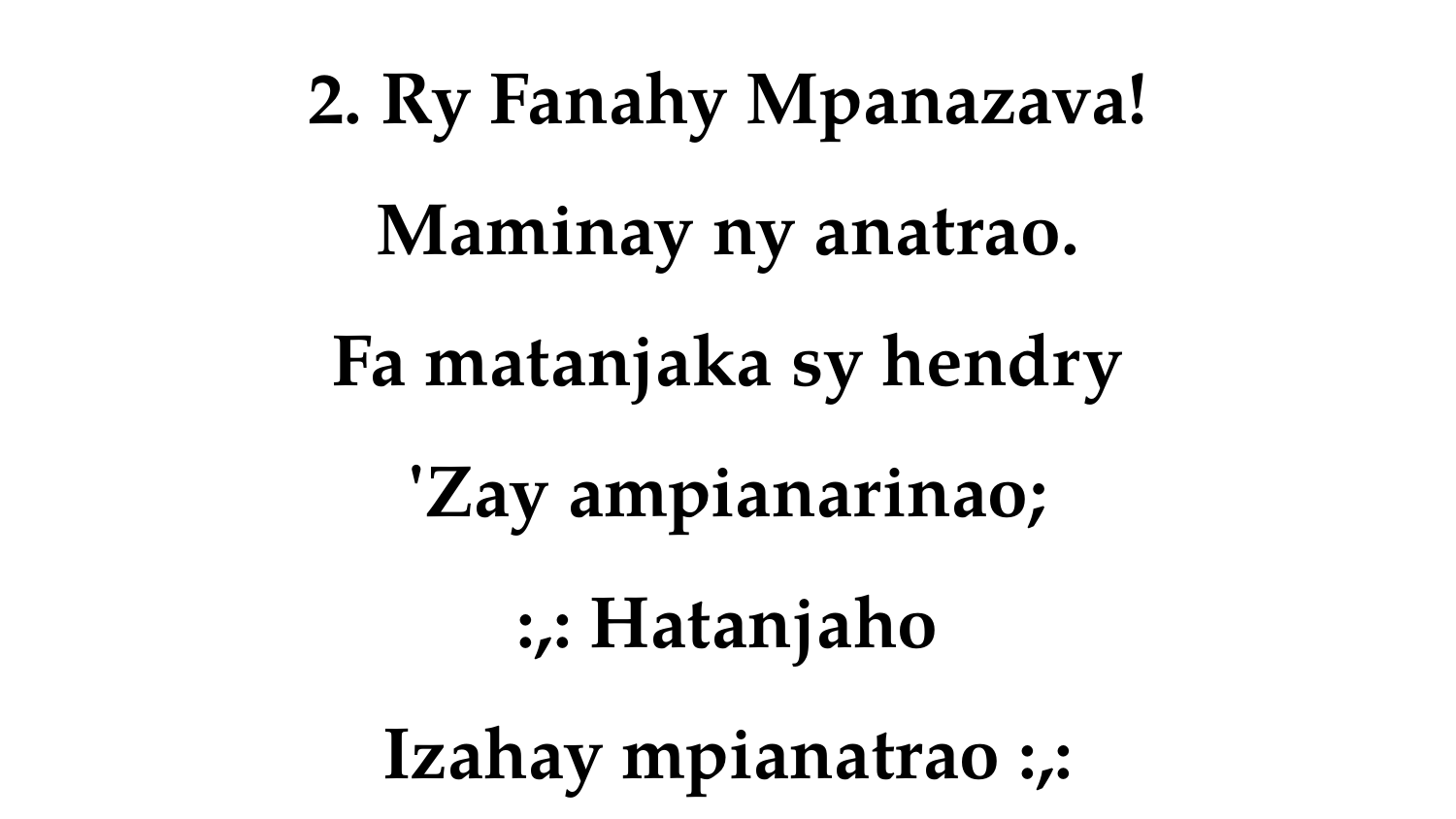

2. Ry Fanahy Mpanazava!
Maminay ny anatrao.
Fa matanjaka sy hendry
'Zay ampianarinao;
:,: Hatanjaho
Izahay mpianatrao :,: